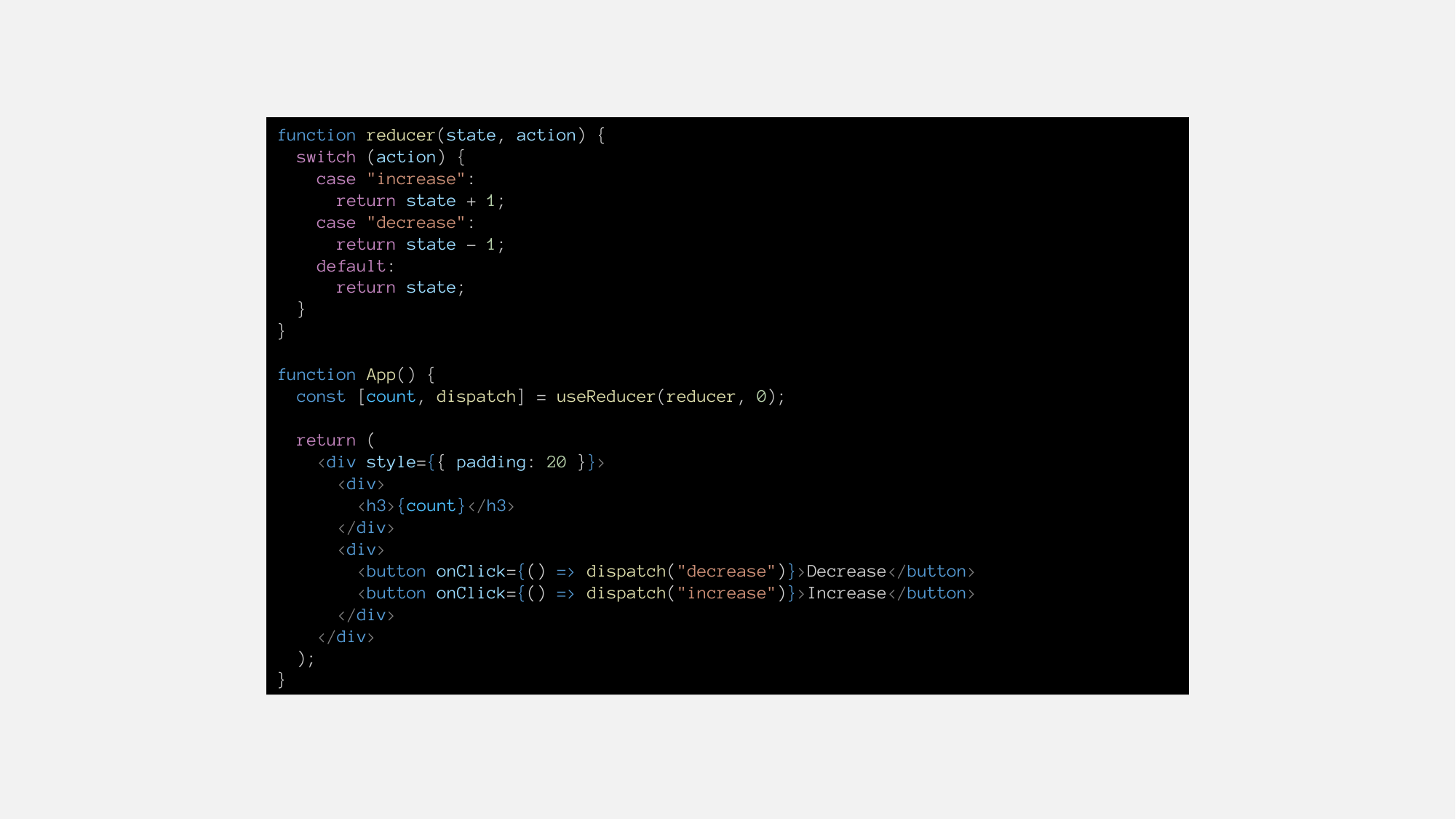

function reducer(state, action) {
  switch (action) {
    case "increase":
      return state + 1;
    case "decrease":
      return state - 1;
    default:
      return state;
  }
}
function App() {
  const [count, dispatch] = useReducer(reducer, 0);
  return (
    <div style={{ padding: 20 }}>
      <div>
        <h3>{count}</h3>
      </div>
      <div>
        <button onClick={() => dispatch("decrease")}>Decrease</button>
        <button onClick={() => dispatch("increase")}>Increase</button>
      </div>
    </div>
  );
}